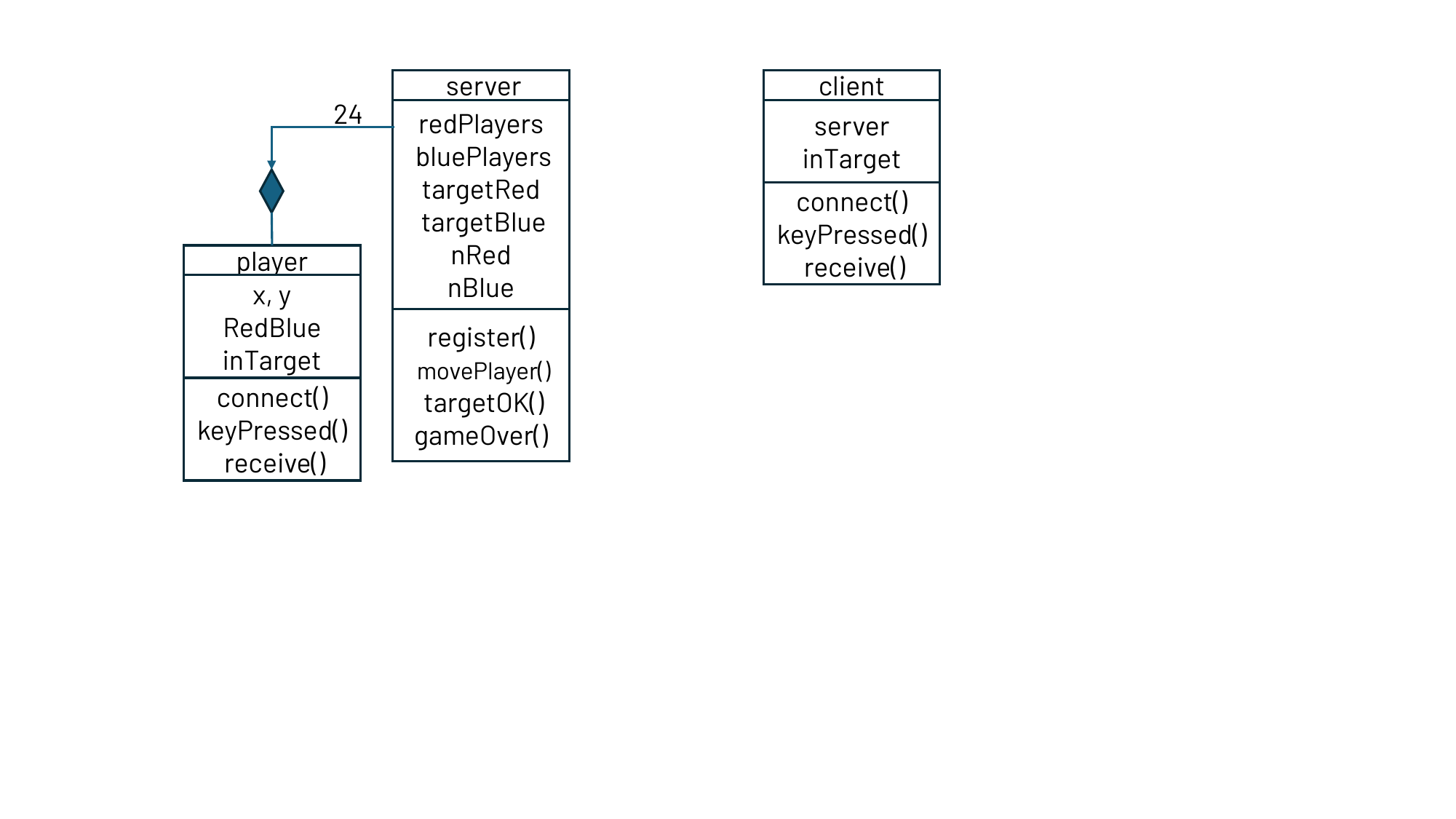

server
client
24
redPlayers
 bluePlayers
targetRed
 targetBlue
nRed
nBlue
server
inTarget

connect()
keyPressed()
 receive()
player
x, y
RedBlue
inTarget
register()
 movePlayer()
 targetOK()
gameOver()
connect()
keyPressed()
 receive()